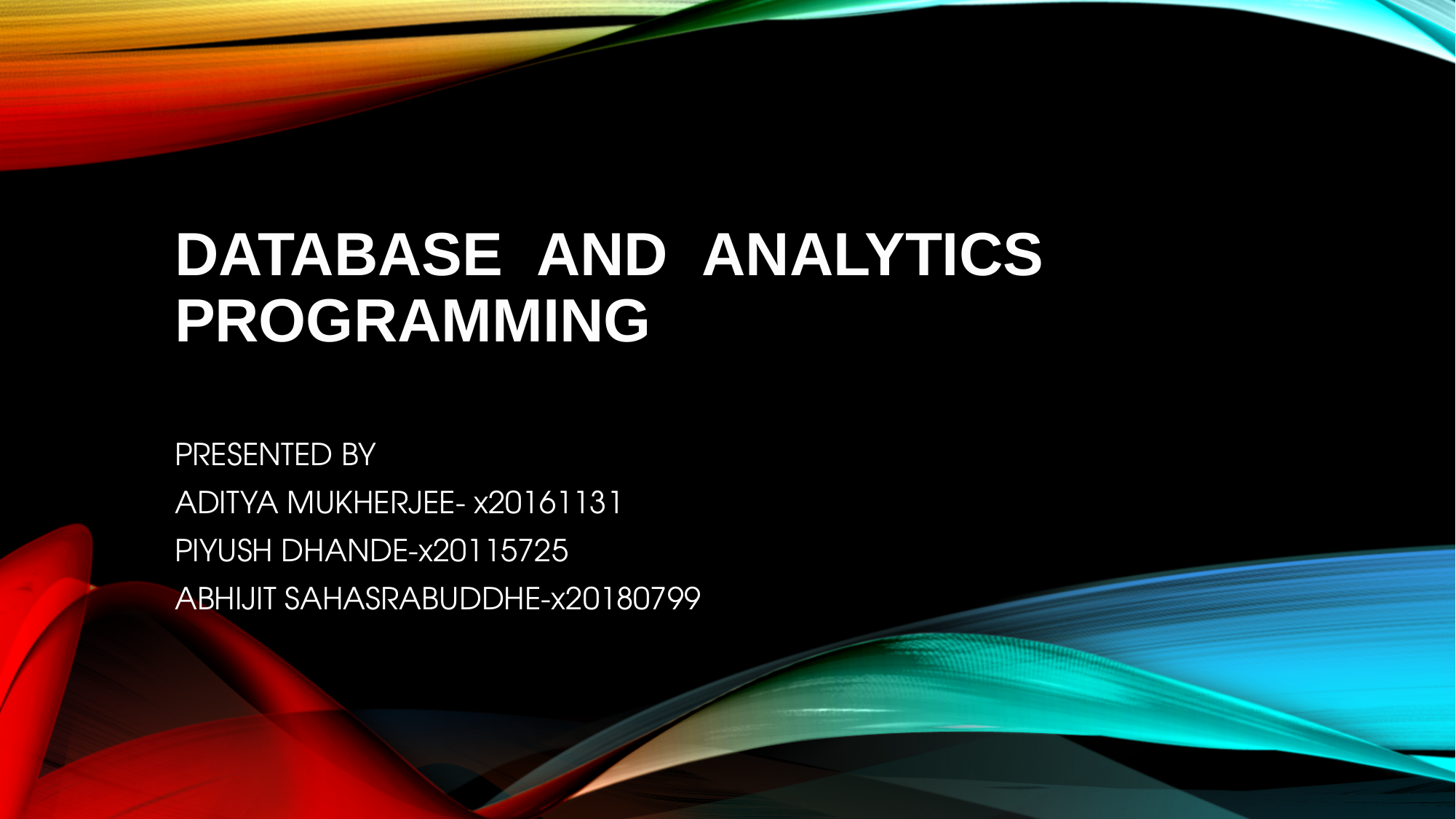

# DATABASE  AND  ANALYTICS  PROGRAMMING
PRESENTED BY
ADITYA MUKHERJEE- x20161131
PIYUSH DHANDE-x20115725
ABHIJIT SAHASRABUDDHE-x20180799